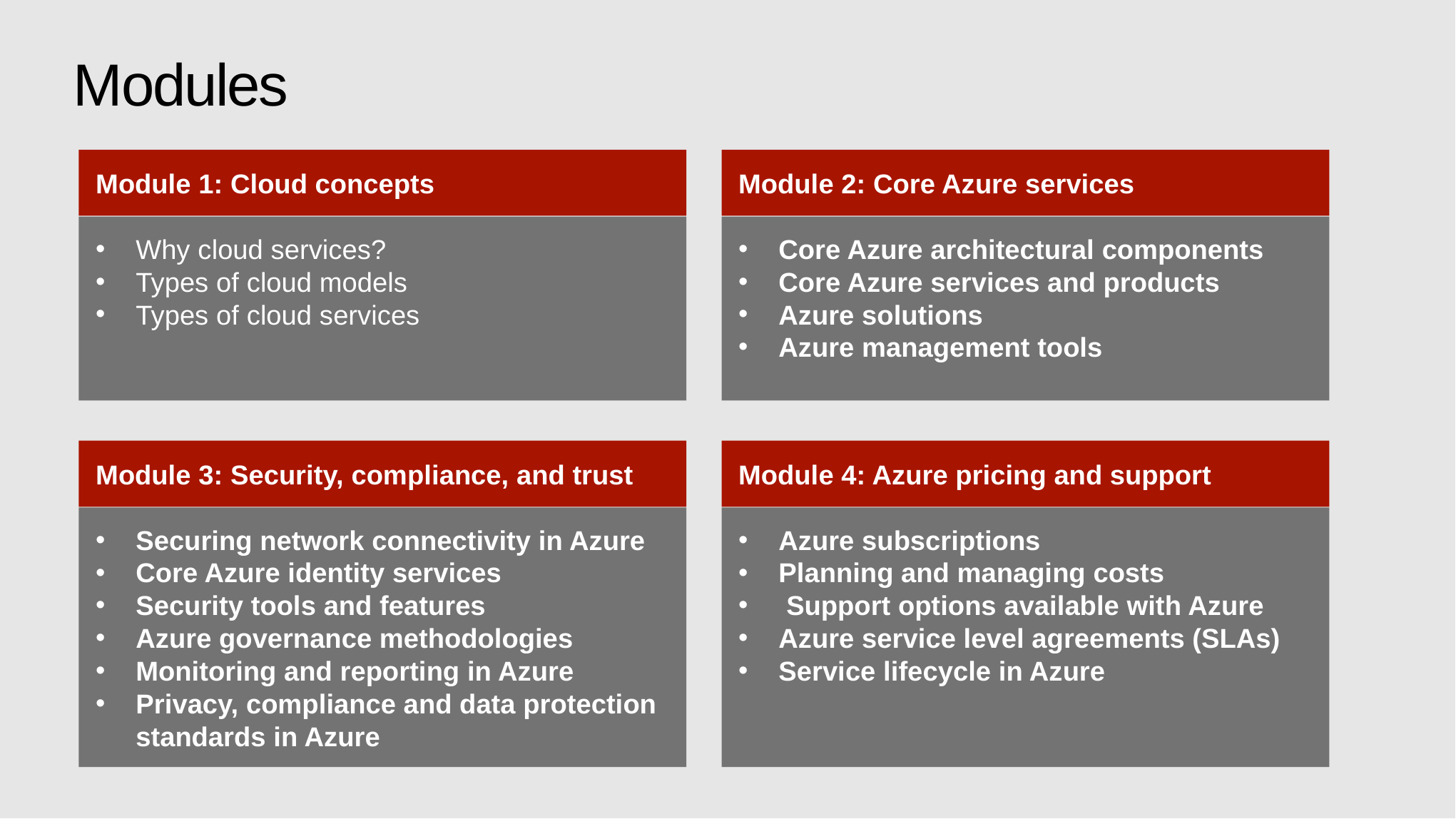

# Modules
Module 1: Cloud concepts

Why cloud services?
Types of cloud models
Types of cloud services
Module 2: Core Azure services

Core Azure architectural components
Core Azure services and products
Azure solutions
Azure management tools

Module 3: Security, compliance, and trust

Securing network connectivity in Azure
Core Azure identity services
Security tools and features
Azure governance methodologies
Monitoring and reporting in Azure
Privacy, compliance and data protection standards in Azure
Module 4: Azure pricing and support

Azure subscriptions
Planning and managing costs
 Support options available with Azure
Azure service level agreements (SLAs)
Service lifecycle in Azure